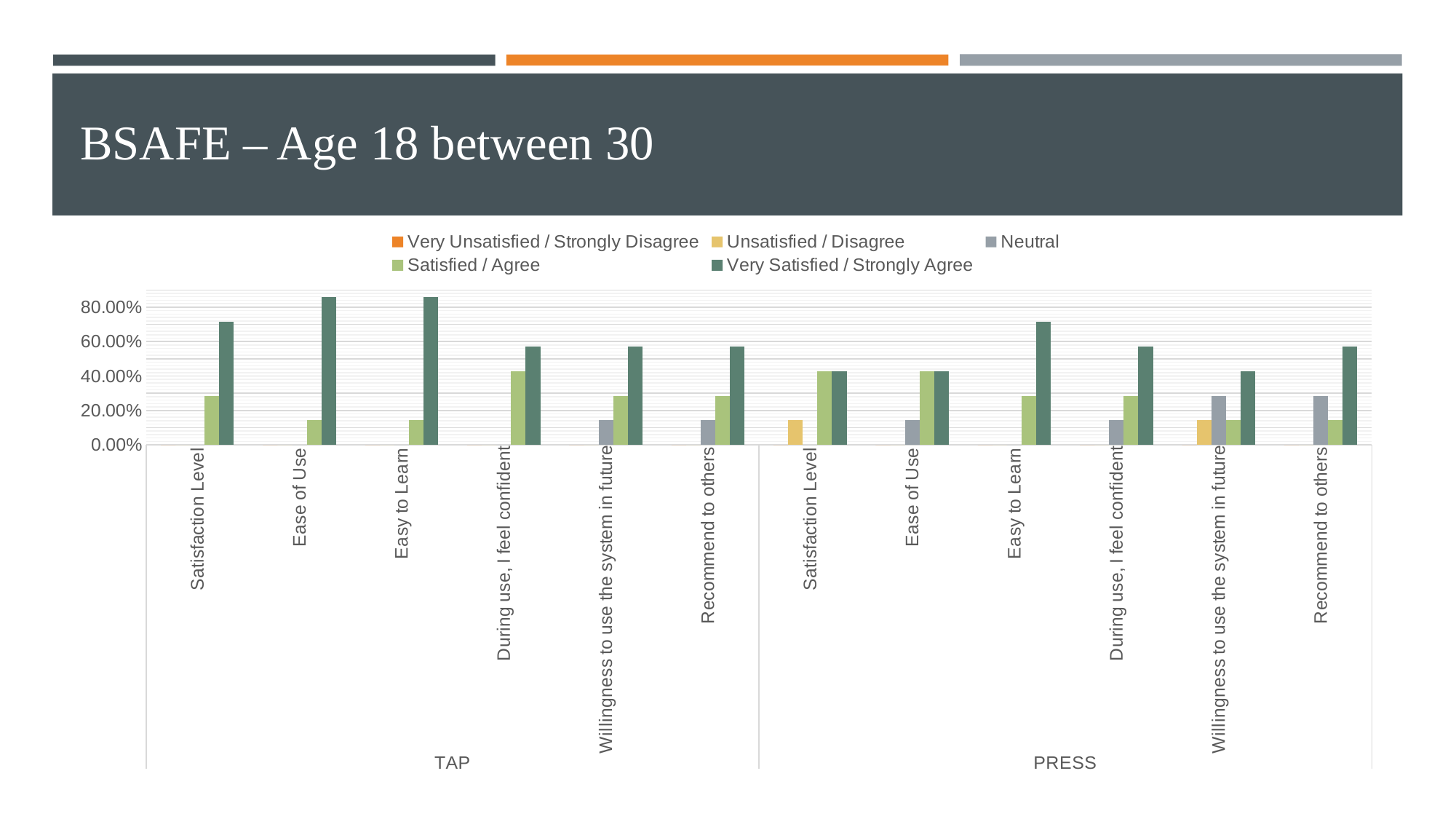

# BSAFE – Age 18 between 30

### Chart

| Category | Very Unsatisfied / Strongly Disagree | Unsatisfied / Disagree | Neutral | Satisfied / Agree | Very Satisfied / Strongly Agree |
|---|---|---|---|---|---|
| Satisfaction Level | 0.0 | 0.0 | 0.0 | 0.2857142857142857 | 0.7142857142857143 |
| Ease of Use | 0.0 | 0.0 | 0.0 | 0.14285714285714285 | 0.8571428571428571 |
| Easy to Learn | 0.0 | 0.0 | 0.0 | 0.14285714285714285 | 0.8571428571428571 |
| During use, I feel confident | 0.0 | 0.0 | 0.0 | 0.42857142857142855 | 0.5714285714285714 |
| Willingness to use the system in future | 0.0 | 0.0 | 0.14285714285714285 | 0.2857142857142857 | 0.5714285714285714 |
| Recommend to others | 0.0 | 0.0 | 0.14285714285714285 | 0.2857142857142857 | 0.5714285714285714 |
| Satisfaction Level | 0.0 | 0.14285714285714285 | 0.0 | 0.42857142857142855 | 0.42857142857142855 |
| Ease of Use | 0.0 | 0.0 | 0.14285714285714285 | 0.42857142857142855 | 0.42857142857142855 |
| Easy to Learn | 0.0 | 0.0 | 0.0 | 0.2857142857142857 | 0.7142857142857143 |
| During use, I feel confident | 0.0 | 0.0 | 0.14285714285714285 | 0.2857142857142857 | 0.5714285714285714 |
| Willingness to use the system in future | 0.0 | 0.14285714285714285 | 0.2857142857142857 | 0.14285714285714285 | 0.42857142857142855 |
| Recommend to others | 0.0 | 0.0 | 0.2857142857142857 | 0.14285714285714285 | 0.5714285714285714 |